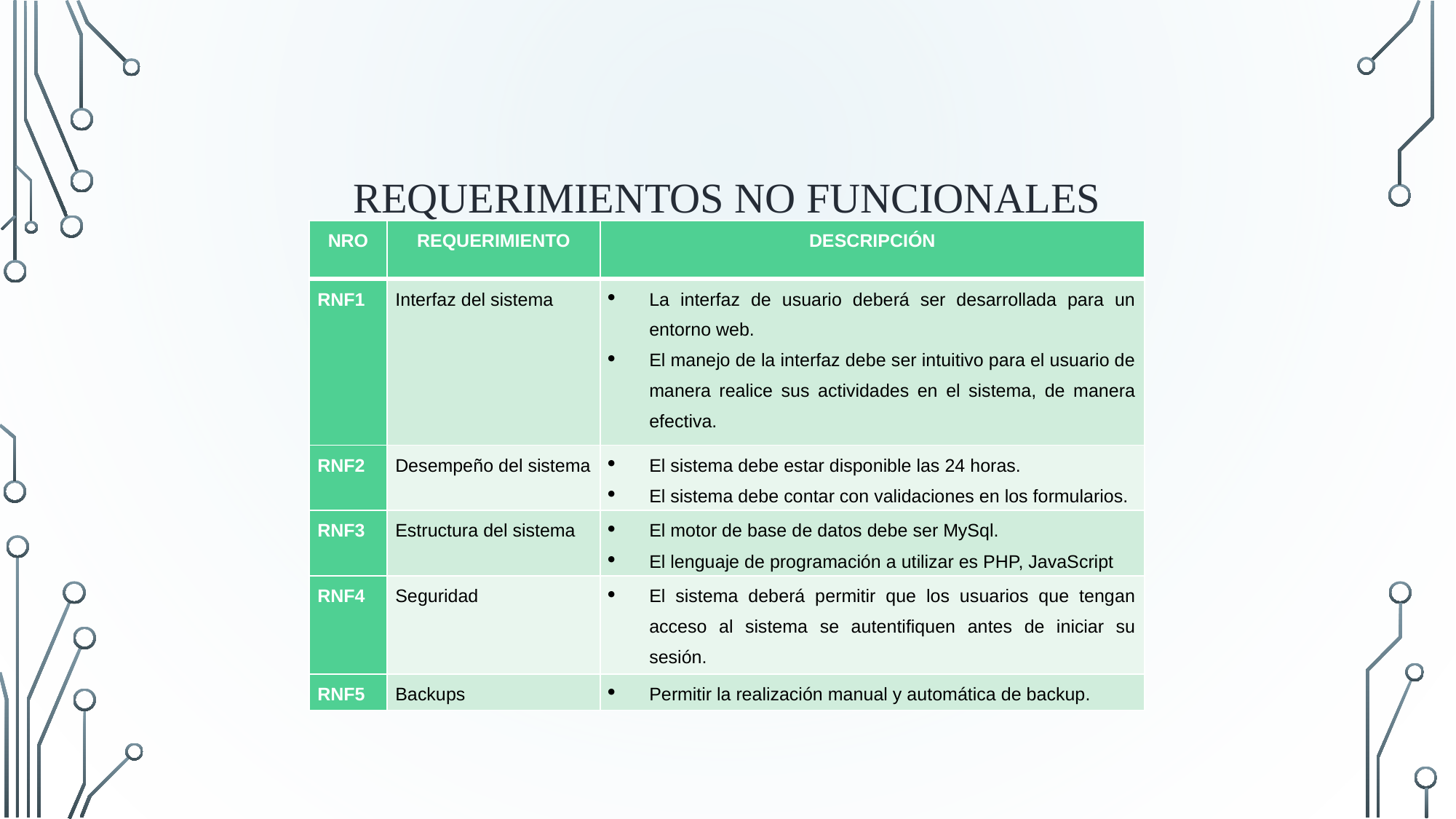

REQUERIMIENTOS NO FUNCIONALES
| NRO | REQUERIMIENTO | DESCRIPCIÓN |
| --- | --- | --- |
| RNF1 | Interfaz del sistema | La interfaz de usuario deberá ser desarrollada para un entorno web. El manejo de la interfaz debe ser intuitivo para el usuario de manera realice sus actividades en el sistema, de manera efectiva. |
| RNF2 | Desempeño del sistema | El sistema debe estar disponible las 24 horas. El sistema debe contar con validaciones en los formularios. |
| RNF3 | Estructura del sistema | El motor de base de datos debe ser MySql. El lenguaje de programación a utilizar es PHP, JavaScript |
| RNF4 | Seguridad | El sistema deberá permitir que los usuarios que tengan acceso al sistema se autentifiquen antes de iniciar su sesión. |
| RNF5 | Backups | Permitir la realización manual y automática de backup. |